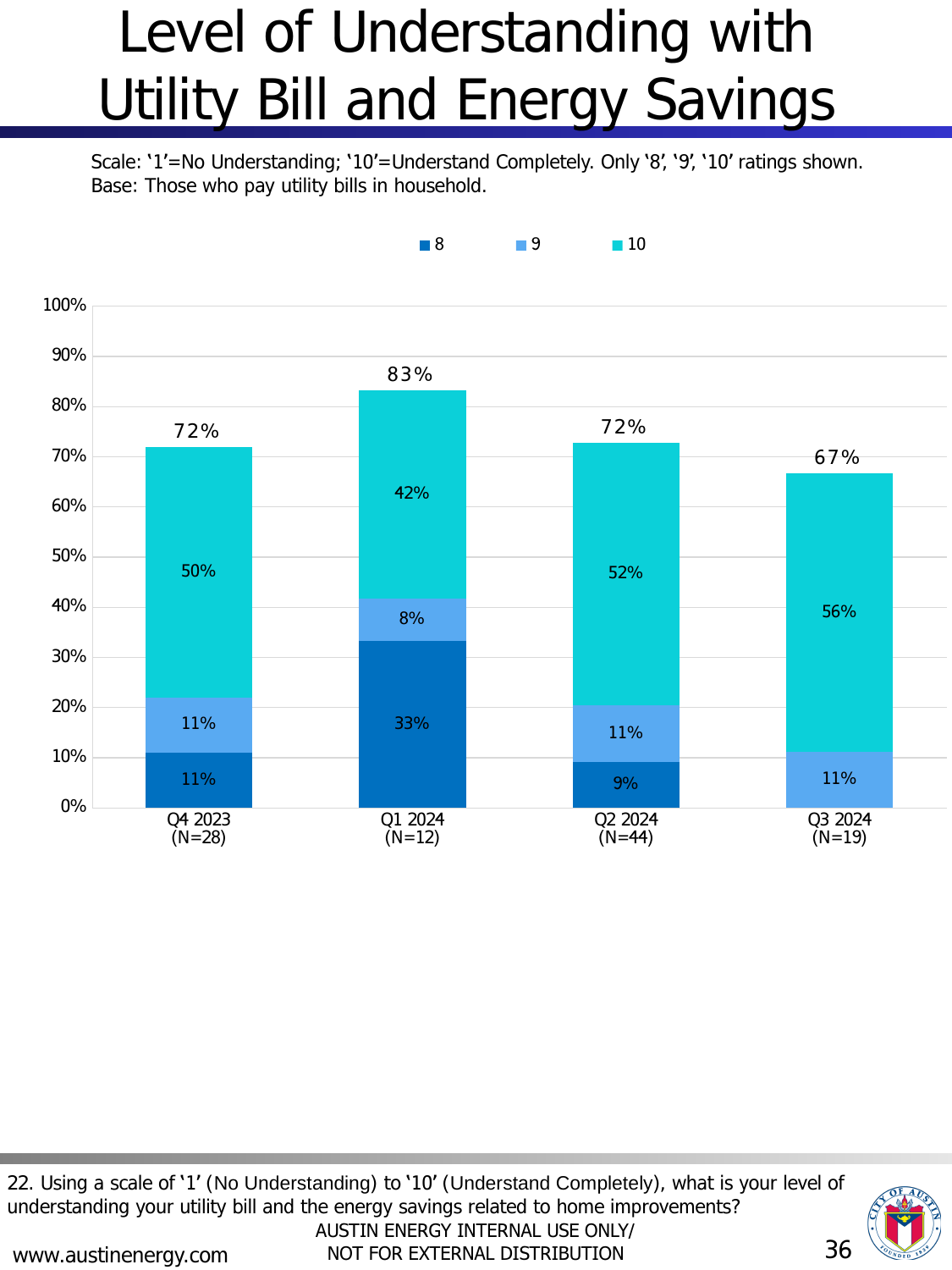

# Level of Understanding with Utility Bill and Energy Savings
Scale: ‘1’=No Understanding; ‘10’=Understand Completely. Only ‘8’, ‘9’, ‘10’ ratings shown.
Base: Those who pay utility bills in household.

### Chart

| Category | 8 | 9 | 10 | sum of displayed values |
|---|---|---|---|---|
| Q4 2023
(N=28) | 0.11 | 0.11 | 0.5 | 0.72 |
| Q1 2024
(N=12) | 0.33333333333333326 | 0.08333333333333331 | 0.41666666666666674 | 0.8300000000000001 |
| Q2 2024
(N=44) | 0.09090909090909093 | 0.11363636363636363 | 0.5227272727272727 | 0.72 |
| Q3 2024
(N=19) | None | 0.1111111111111111 | 0.5555555555555556 | 0.67 |
22. Using a scale of ‘1’ (No Understanding) to ‘10’ (Understand Completely), what is your level of understanding your utility bill and the energy savings related to home improvements?
36